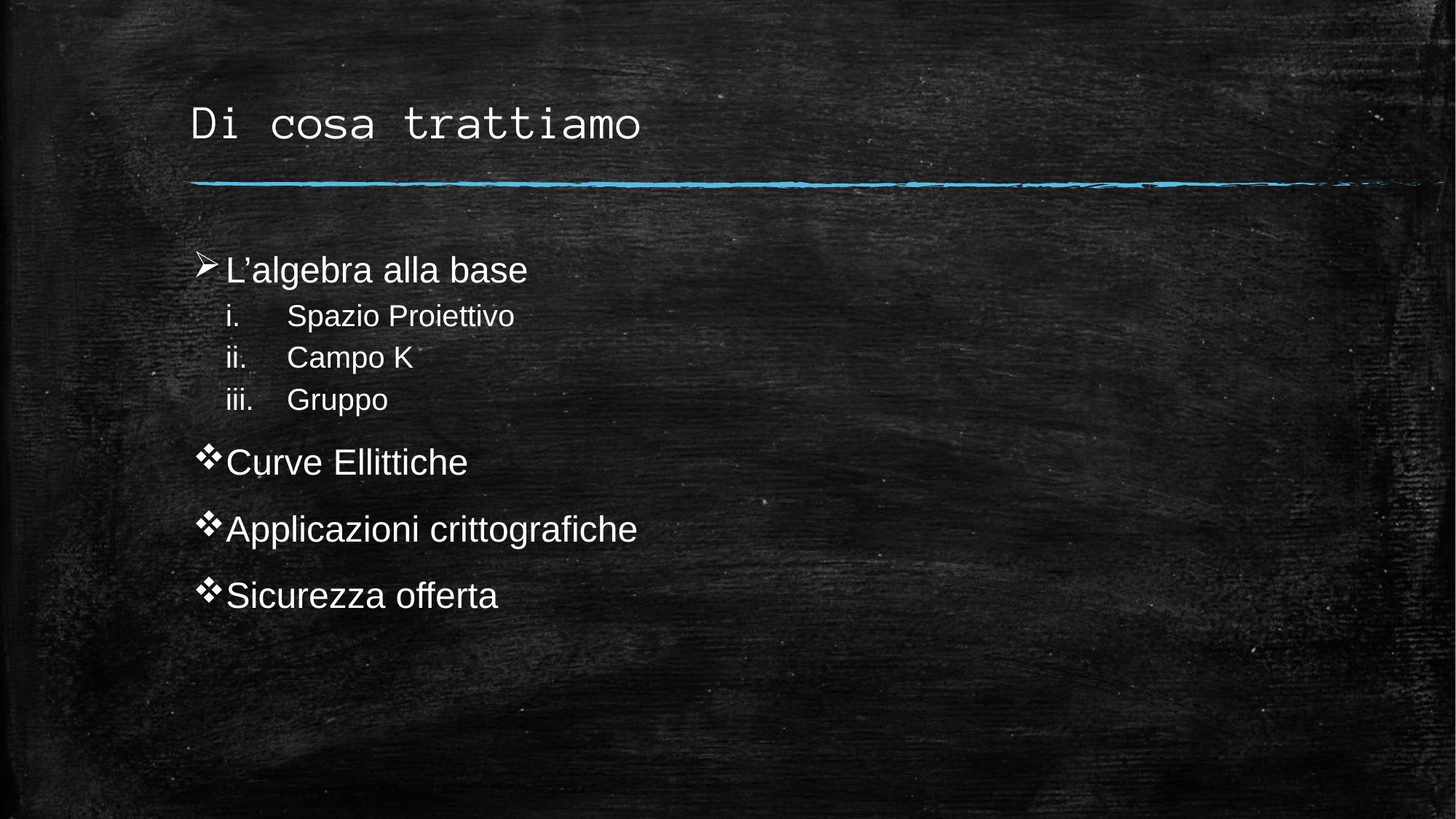

# Di cosa trattiamo
L’algebra alla base
Spazio Proiettivo
Campo K
Gruppo
Curve Ellittiche
Applicazioni crittografiche
Sicurezza offerta